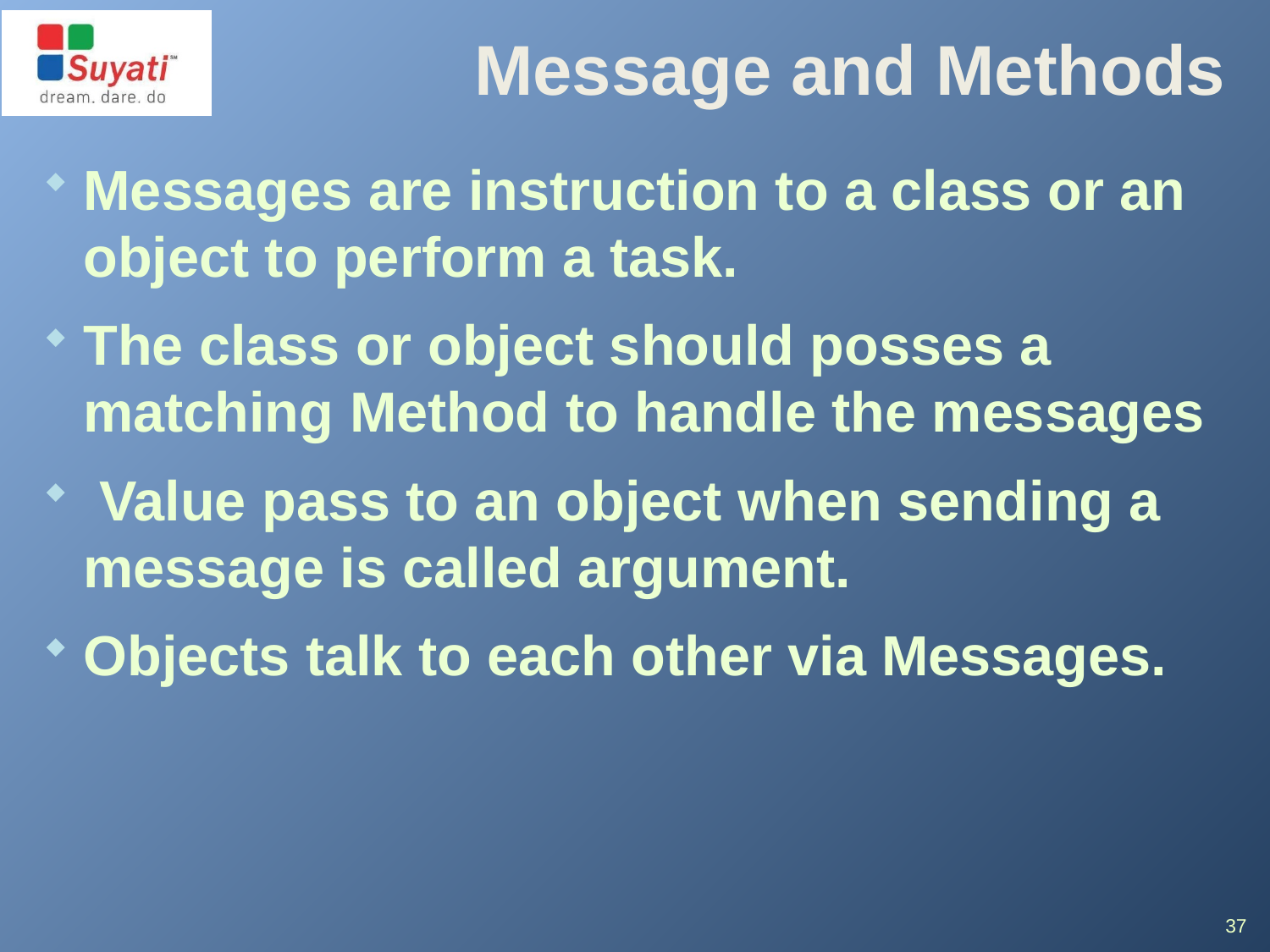

# Message and Methods
Messages are instruction to a class or an object to perform a task.
The class or object should posses a matching Method to handle the messages
 Value pass to an object when sending a message is called argument.
Objects talk to each other via Messages.
37